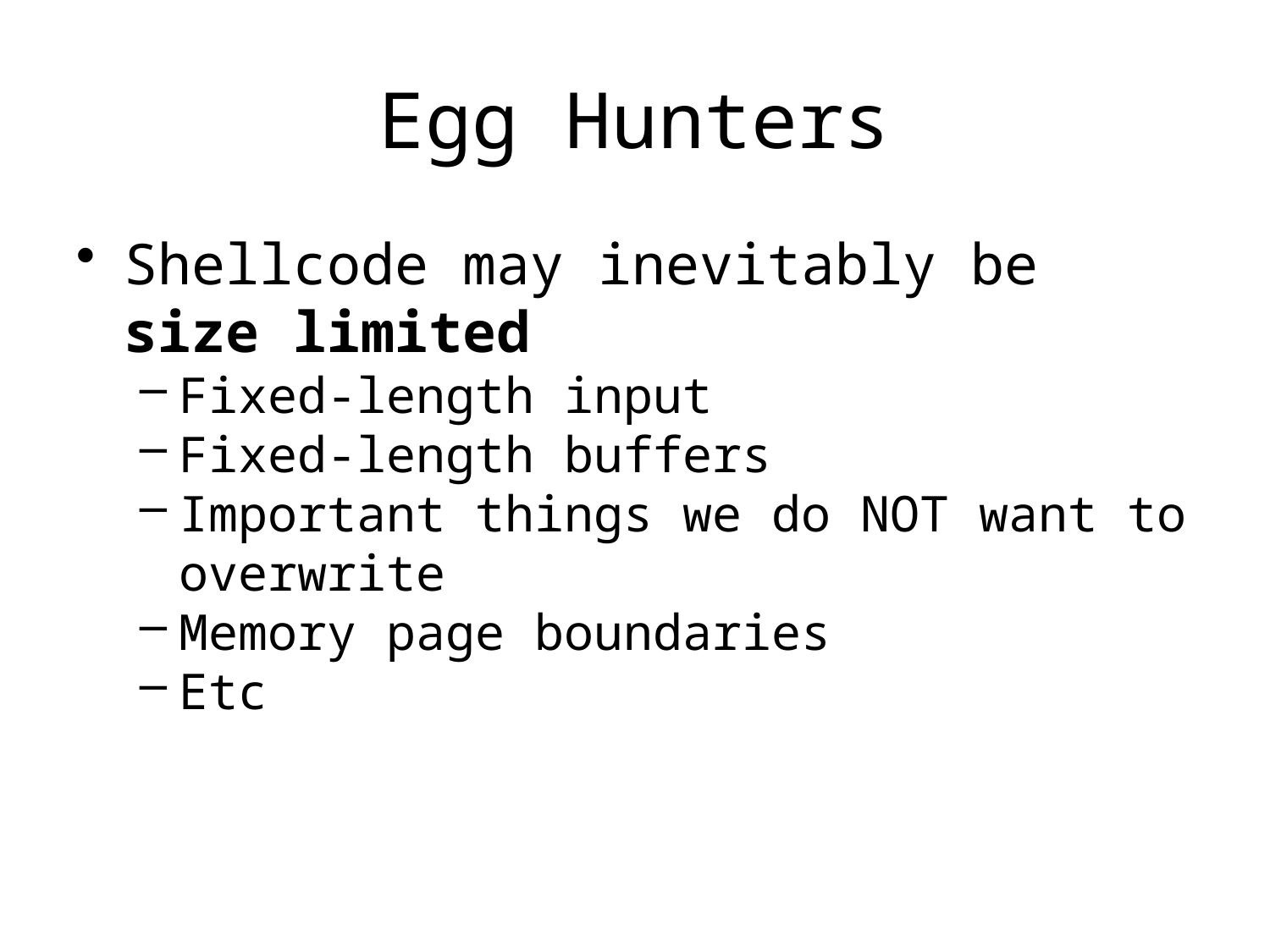

# Egg Hunters
Shellcode may inevitably be size limited
Fixed-length input
Fixed-length buffers
Important things we do NOT want to overwrite
Memory page boundaries
Etc